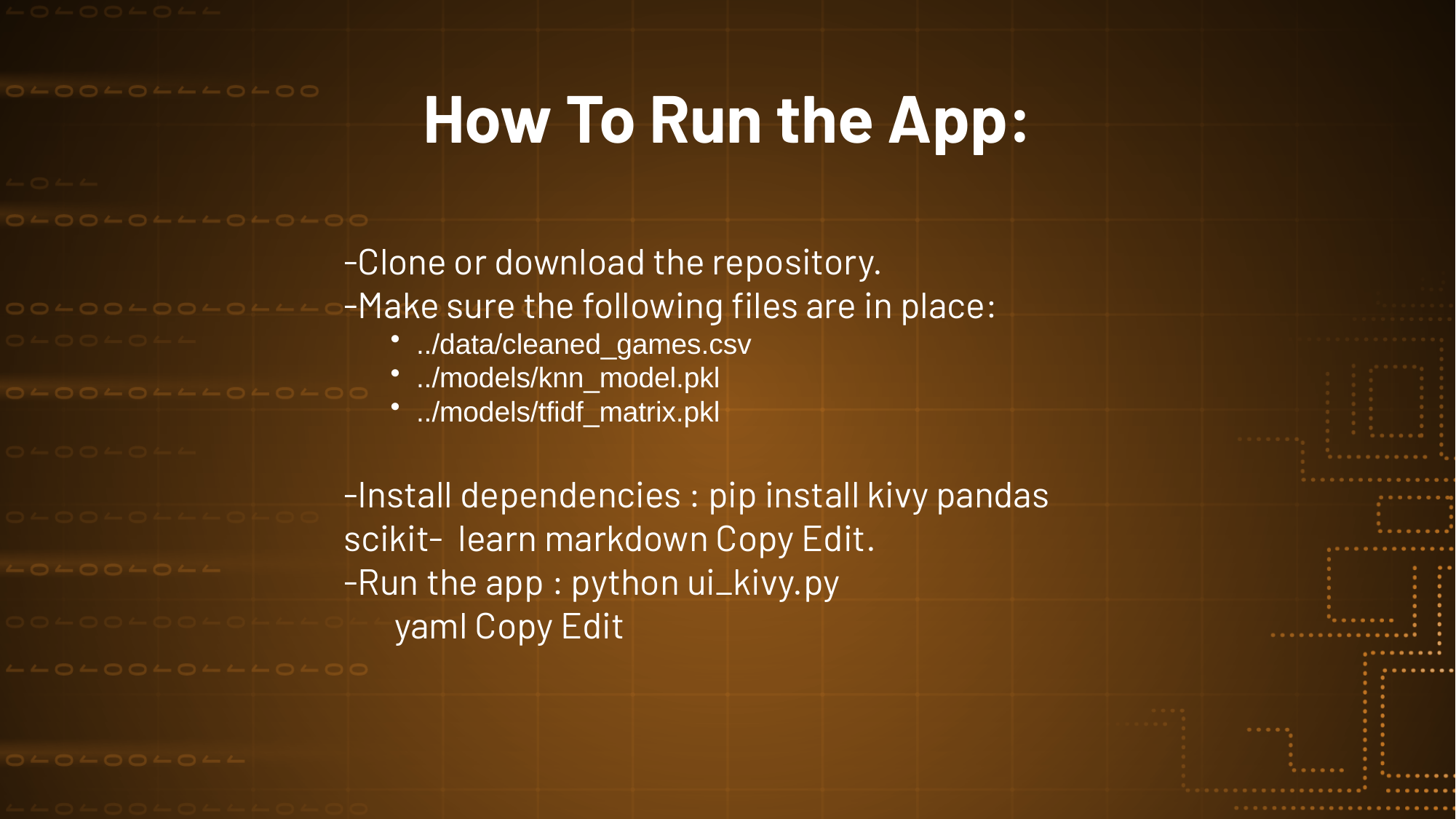

# How To Run the App:
-Clone or download the repository.
-Make sure the following files are in place:
../data/cleaned_games.csv
../models/knn_model.pkl
../models/tfidf_matrix.pkl

-Install dependencies : pip install kivy pandas scikit-  learn markdown Copy Edit.
-Run the app : python ui_kivy.py
       yaml Copy Edit